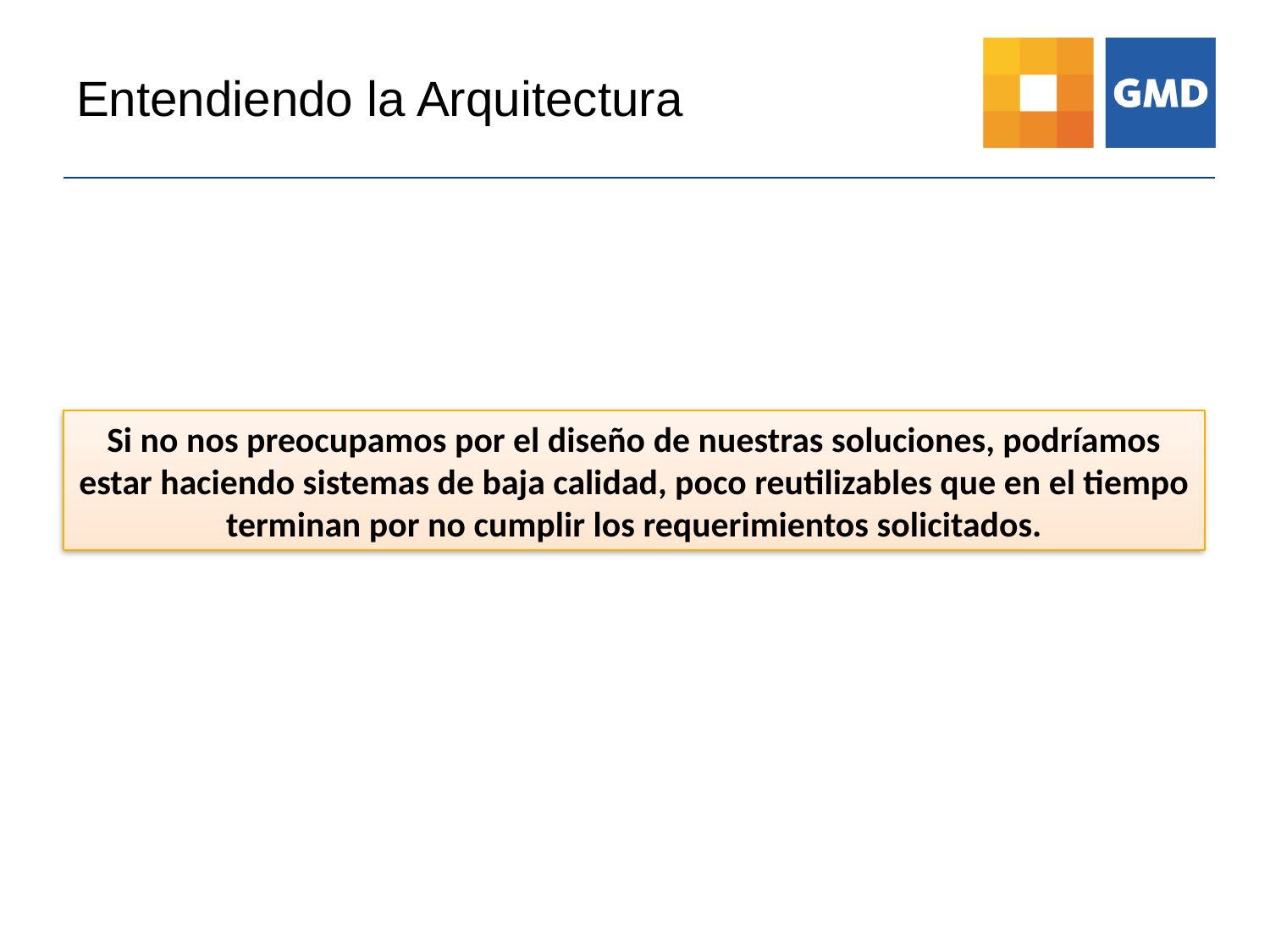

Entendiendo la Arquitectura
Si no nos preocupamos por el diseño de nuestras soluciones, podríamos estar haciendo sistemas de baja calidad, poco reutilizables que en el tiempo terminan por no cumplir los requerimientos solicitados.